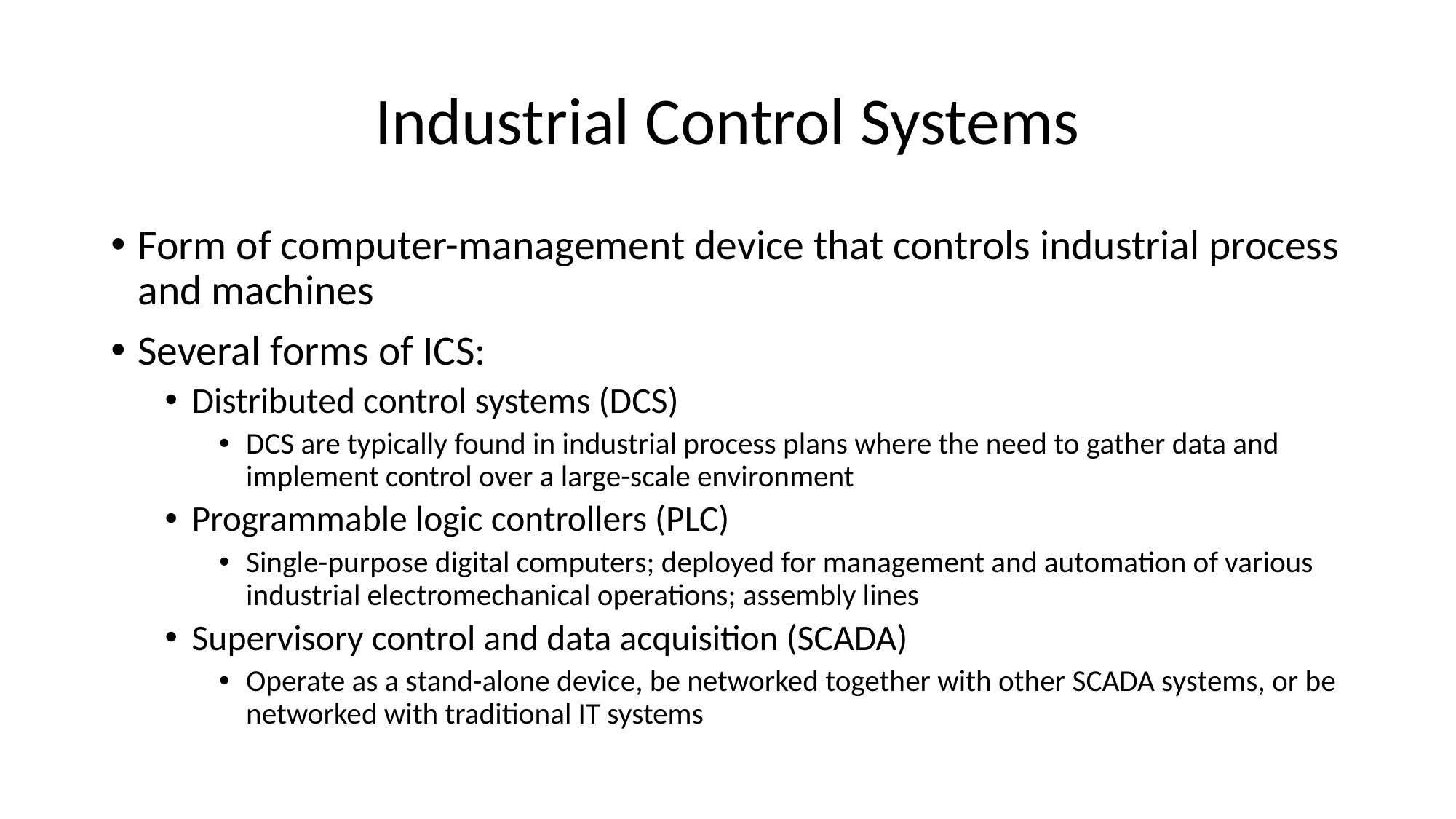

# Industrial Control Systems
Form of computer-management device that controls industrial process and machines
Several forms of ICS:
Distributed control systems (DCS)
DCS are typically found in industrial process plans where the need to gather data and implement control over a large-scale environment
Programmable logic controllers (PLC)
Single-purpose digital computers; deployed for management and automation of various industrial electromechanical operations; assembly lines
Supervisory control and data acquisition (SCADA)
Operate as a stand-alone device, be networked together with other SCADA systems, or be networked with traditional IT systems